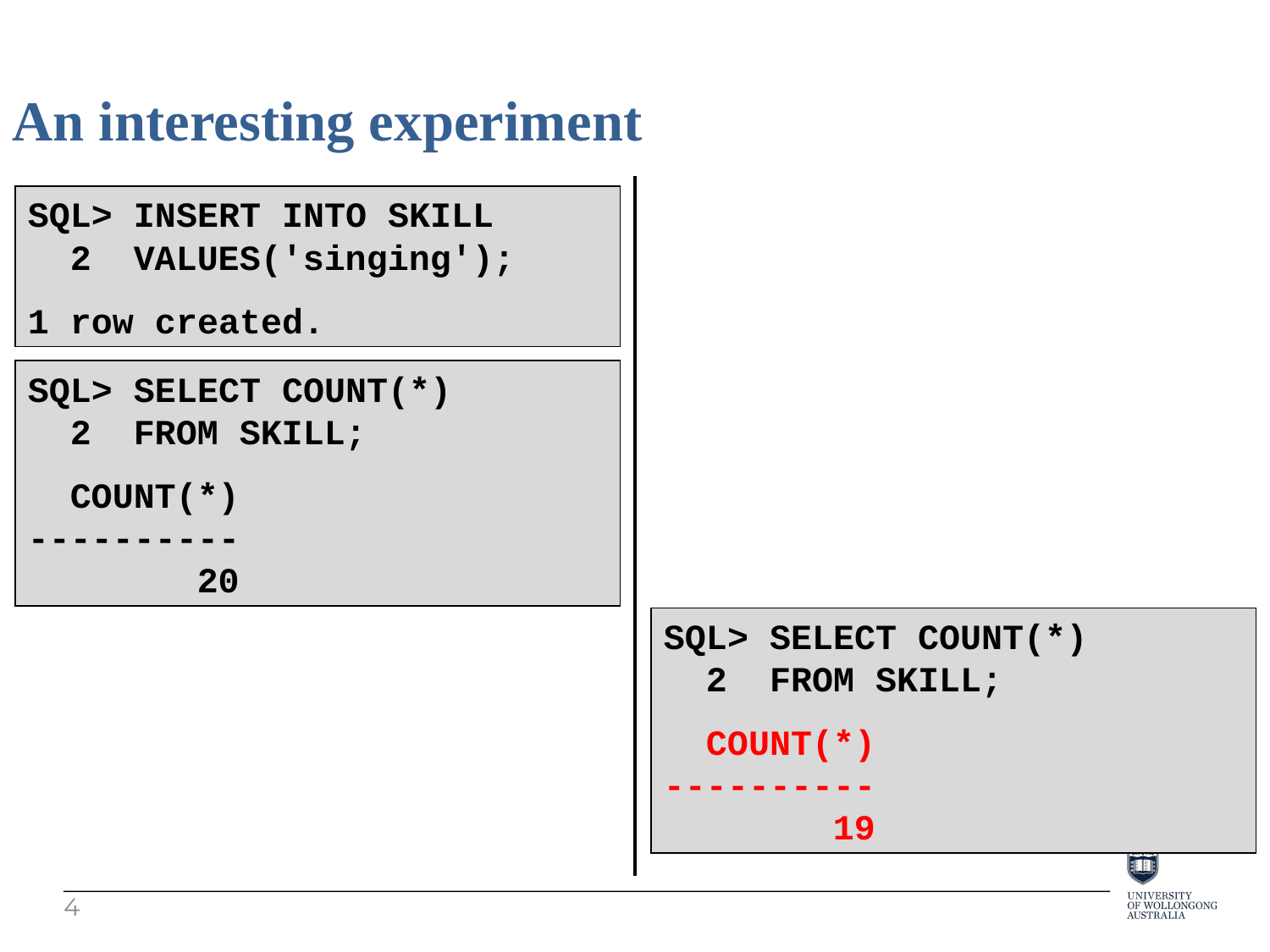

An interesting experiment
SQL> INSERT INTO SKILL
  2  VALUES('singing');

1 row created.
SQL> SELECT COUNT(*)
  2  FROM SKILL;

  COUNT(*)
----------
        20
SQL> SELECT COUNT(*)
  2  FROM SKILL;

  COUNT(*)
----------
        19
4